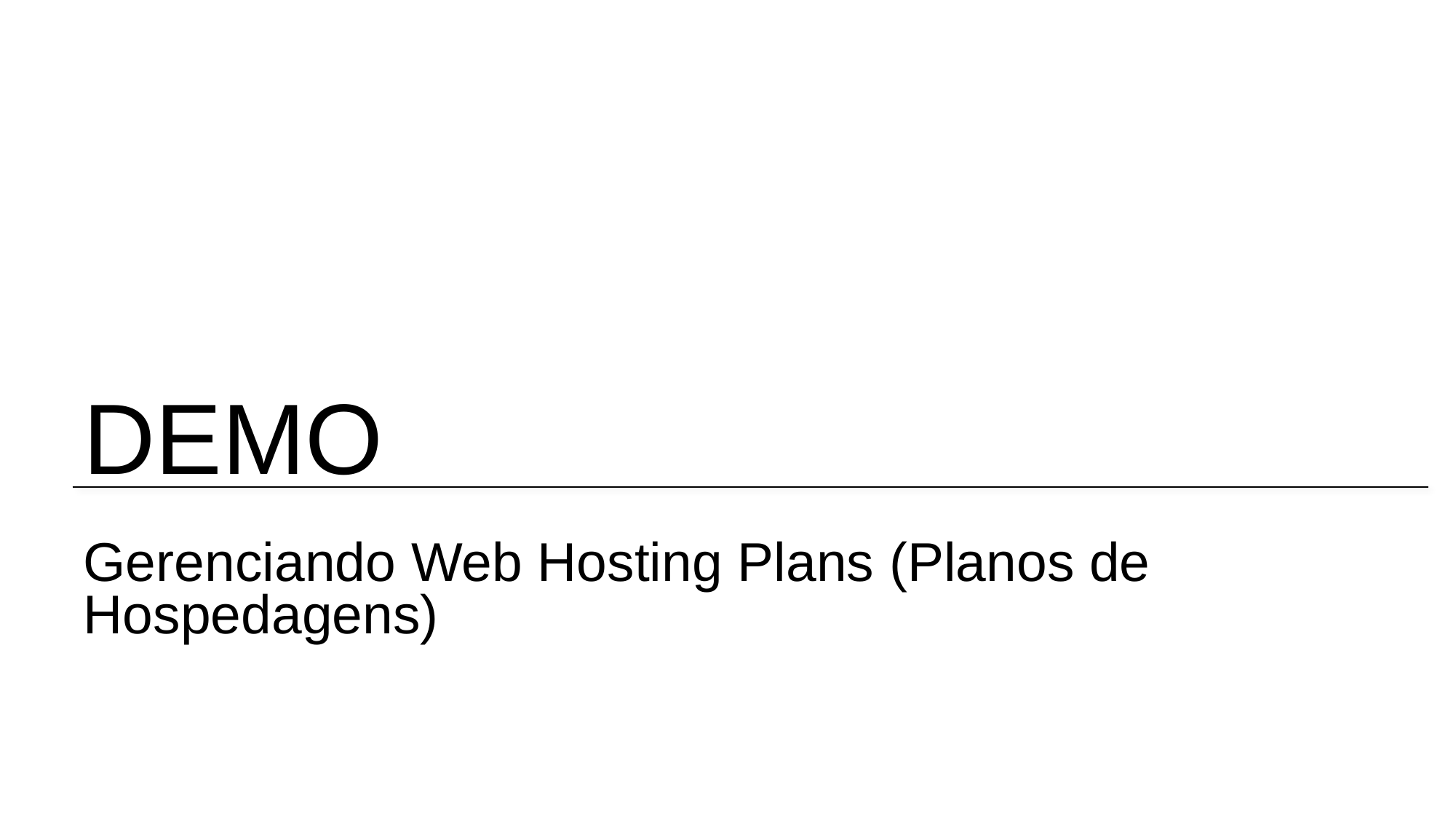

# Gerenciando Web Hosting Plans (Planos de Hospedagens)